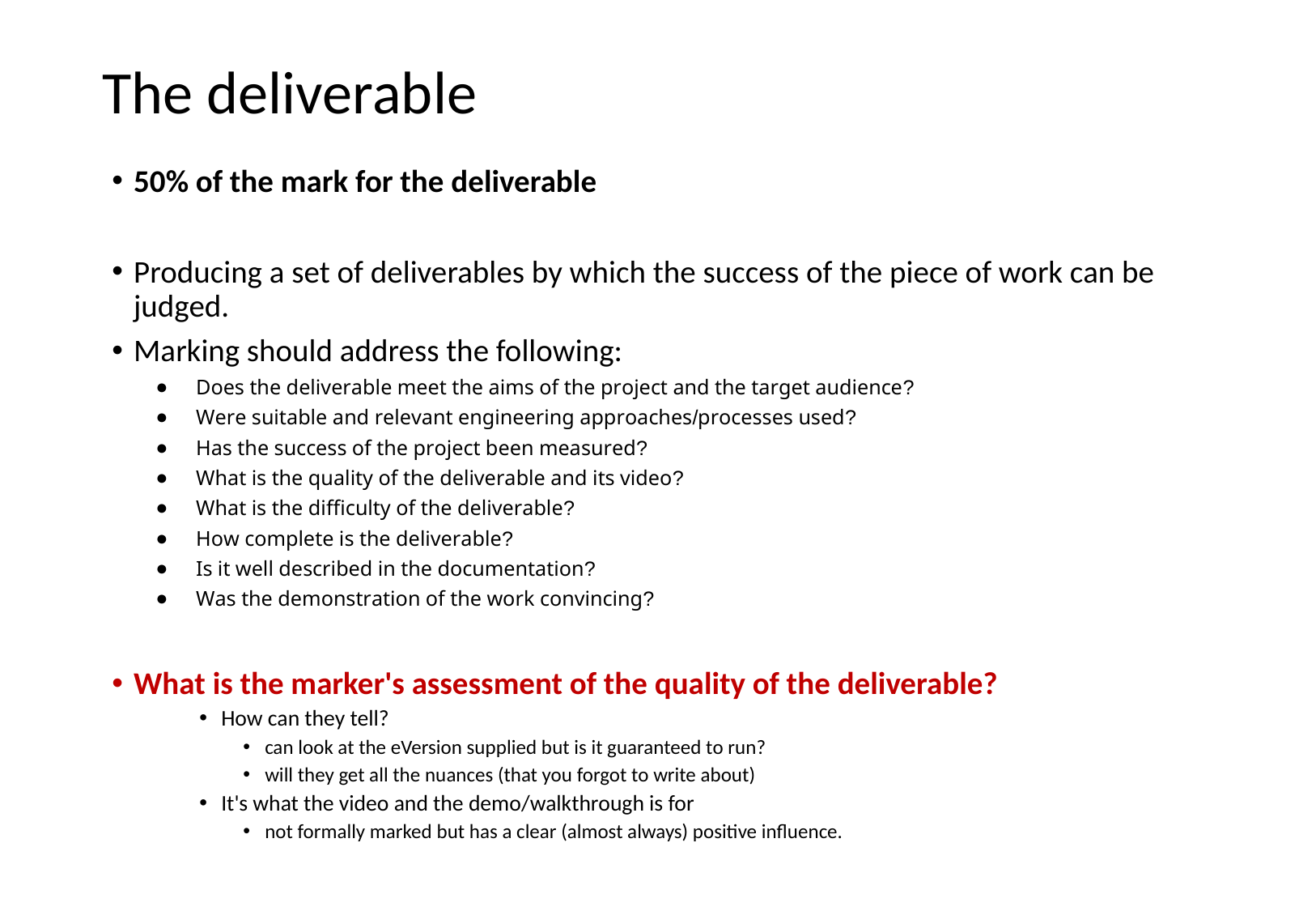

# The deliverable
50% of the mark for the deliverable

Producing a set of deliverables by which the success of the piece of work can be judged.
Marking should address the following:
Does the deliverable meet the aims of the project and the target audience?
Were suitable and relevant engineering approaches/processes used?
Has the success of the project been measured?
What is the quality of the deliverable and its video?
What is the difficulty of the deliverable?
How complete is the deliverable?
Is it well described in the documentation?
Was the demonstration of the work convincing?

What is the marker's assessment of the quality of the deliverable?
How can they tell?
can look at the eVersion supplied but is it guaranteed to run?
will they get all the nuances (that you forgot to write about)
It's what the video and the demo/walkthrough is for
not formally marked but has a clear (almost always) positive influence.